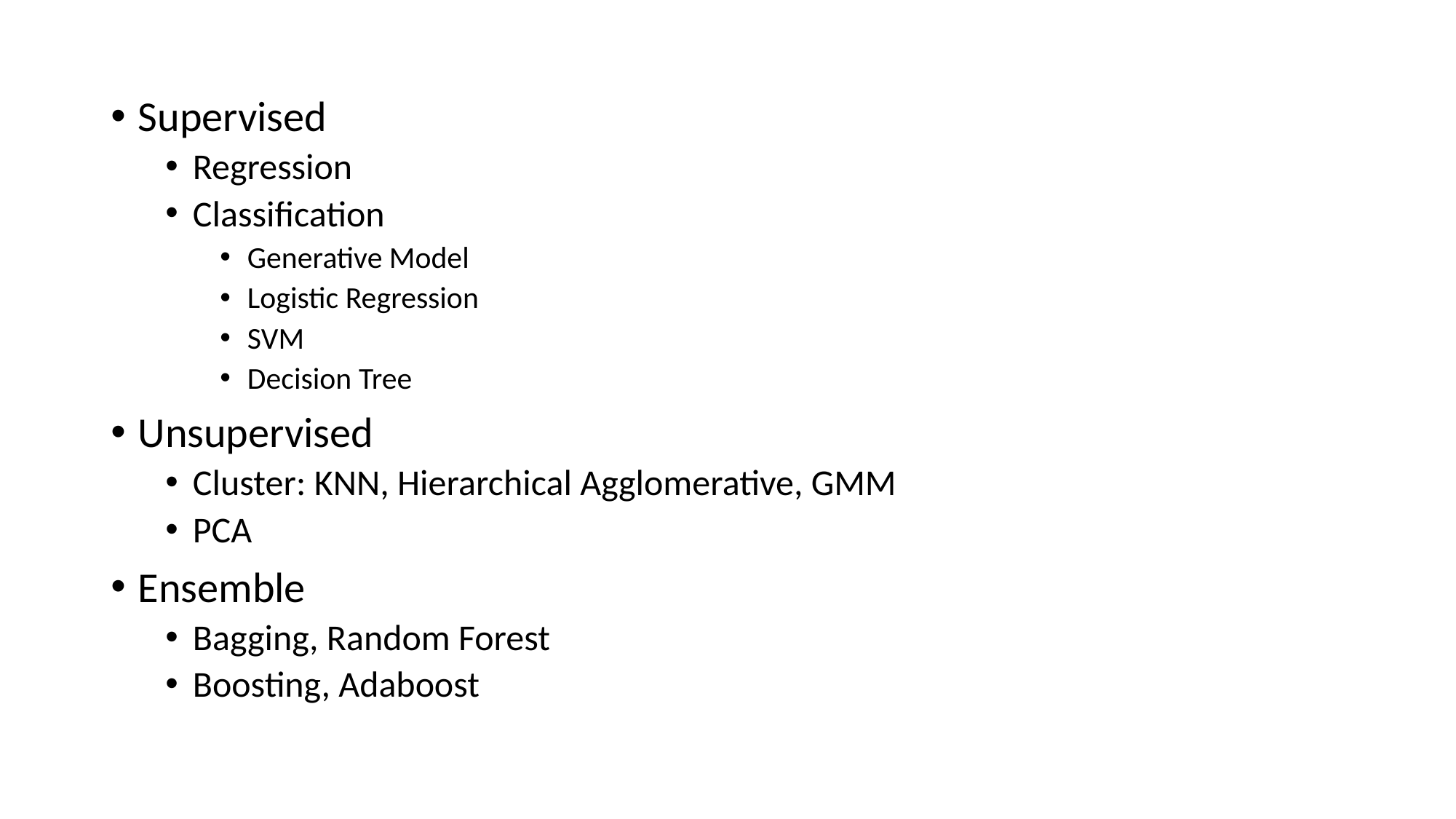

Supervised
Regression
Classification
Generative Model
Logistic Regression
SVM
Decision Tree
Unsupervised
Cluster: KNN, Hierarchical Agglomerative, GMM
PCA
Ensemble
Bagging, Random Forest
Boosting, Adaboost